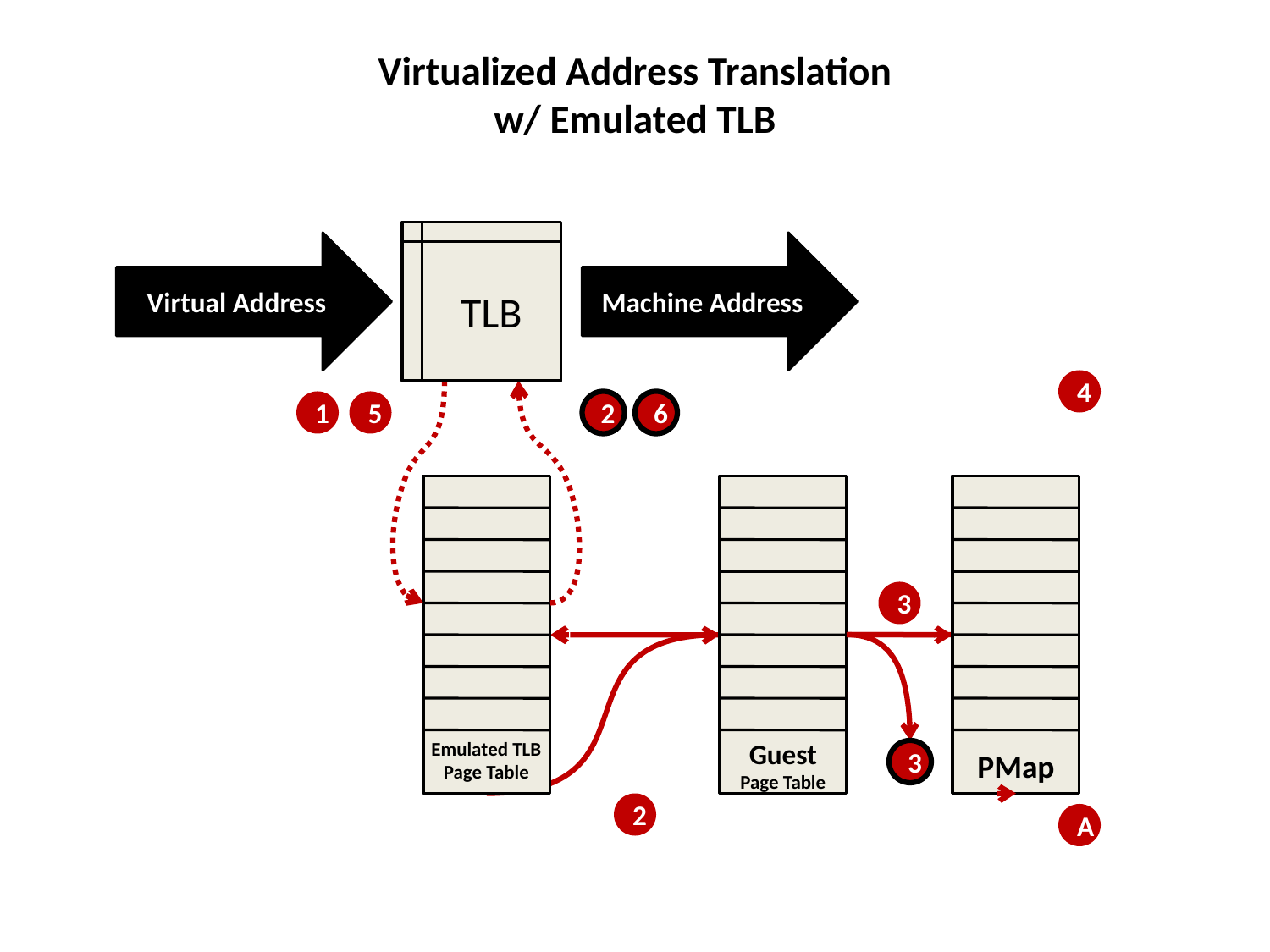

# Virtualized Address Translation w/ Emulated TLB
TLB

Virtual Address
Machine Address
4
1
5
2
6

Emulated TLB
Page Table

Guest
Page Table

PMap
3
3
2

A